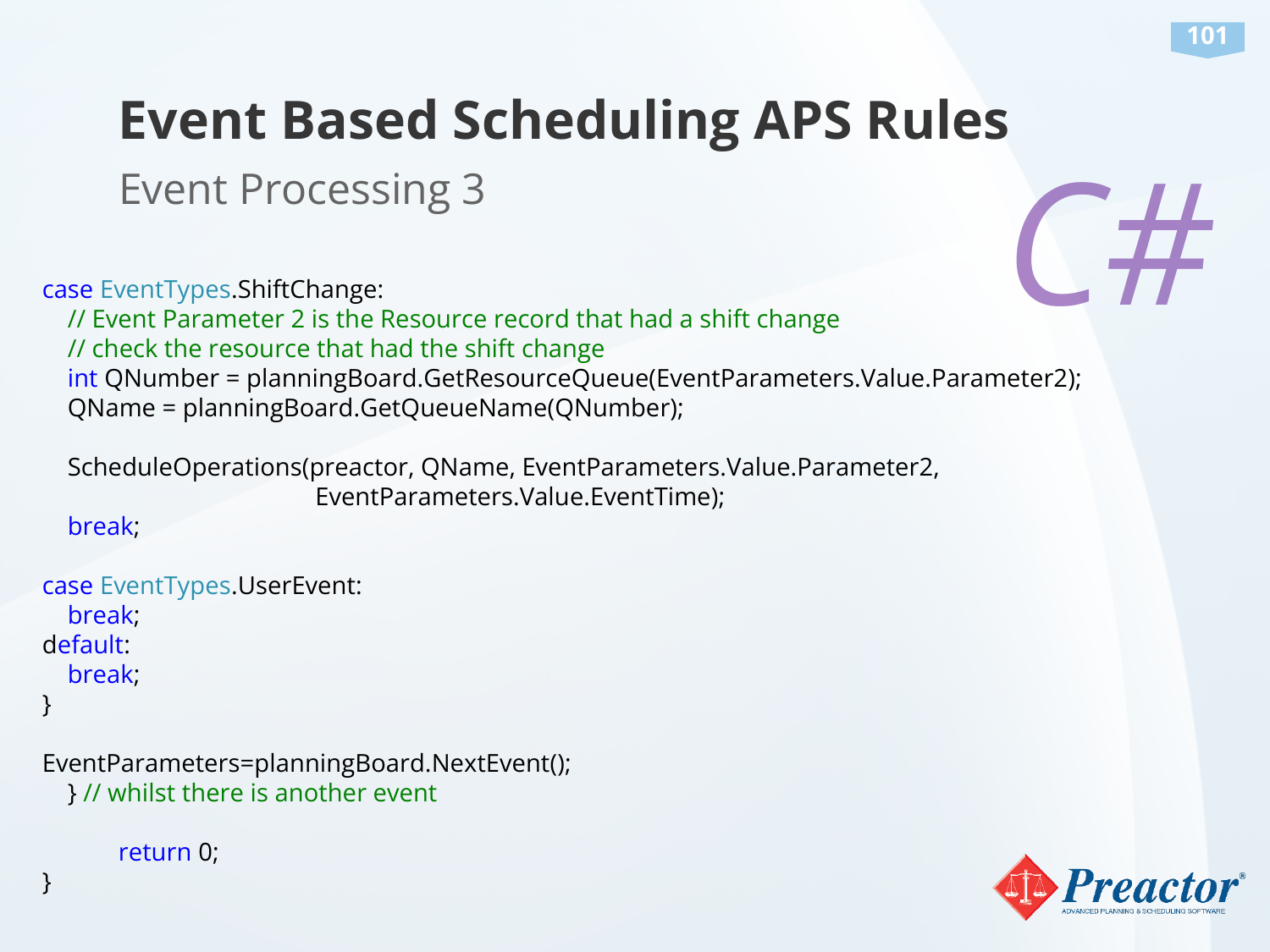

Event Based Scheduling APS Rules
C#
Event Processing 3
case EventTypes.ShiftChange:
    // Event Parameter 2 is the Resource record that had a shift change
    // check the resource that had the shift change
    int QNumber = planningBoard.GetResourceQueue(EventParameters.Value.Parameter2);
    QName = planningBoard.GetQueueName(QNumber);

    ScheduleOperations(preactor, QName, EventParameters.Value.Parameter2,
                                           EventParameters.Value.EventTime);
    break;

case EventTypes.UserEvent:
    break;
default:
    break;
}

EventParameters=planningBoard.NextEvent();
    } // whilst there is another event

            return 0;
}